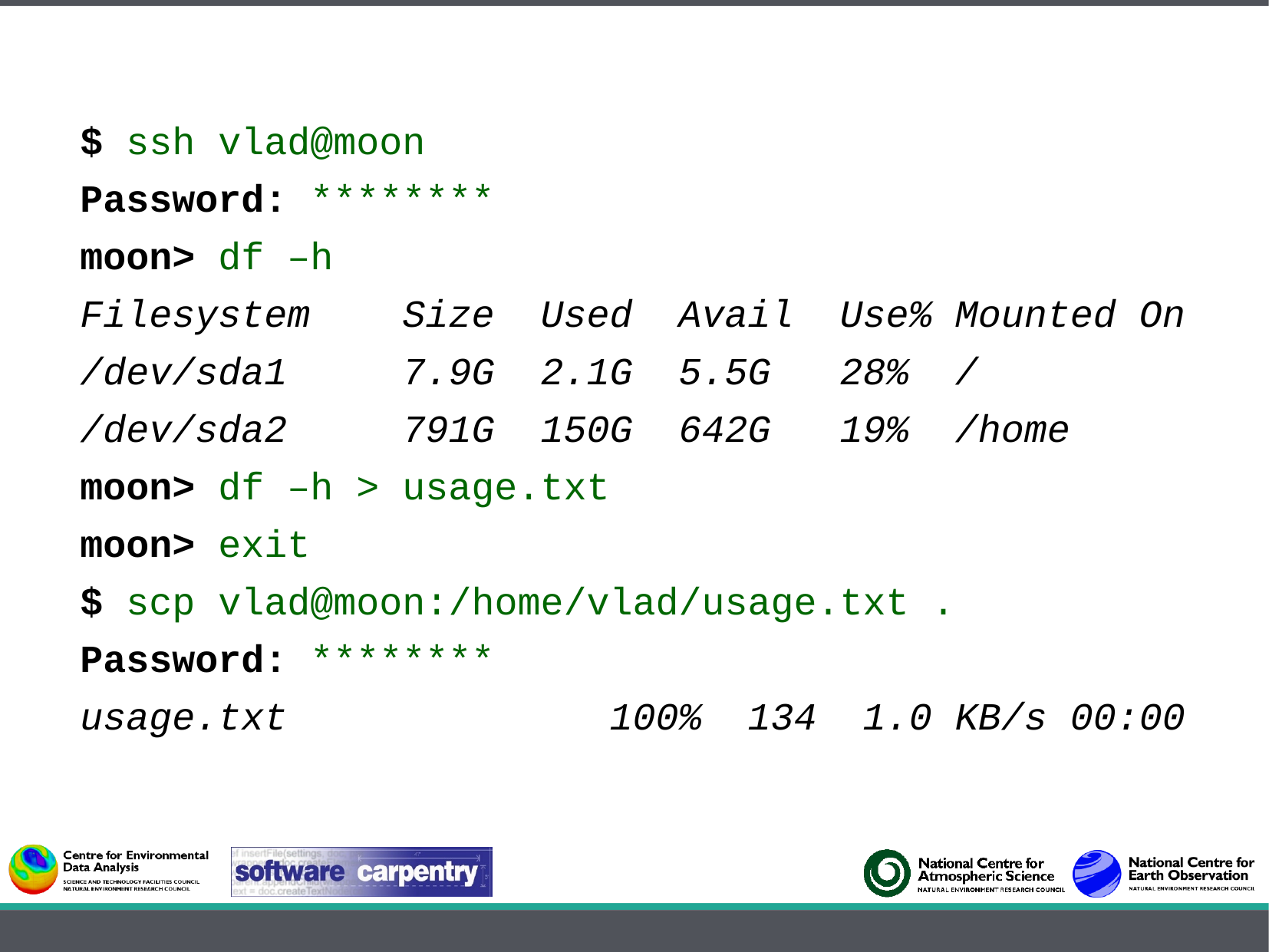

$ ssh vlad@moon
Password: ********
moon> df –h
Filesystem    Size  Used  Avail  Use% Mounted On
/dev/sda1     7.9G  2.1G  5.5G   28%  /
/dev/sda2     791G  150G  642G   19%  /home
moon> df –h > usage.txt
moon> exit
$ scp vlad@moon:/home/vlad/usage.txt .
Password: ********
usage.txt              100%  134  1.0 KB/s 00:00